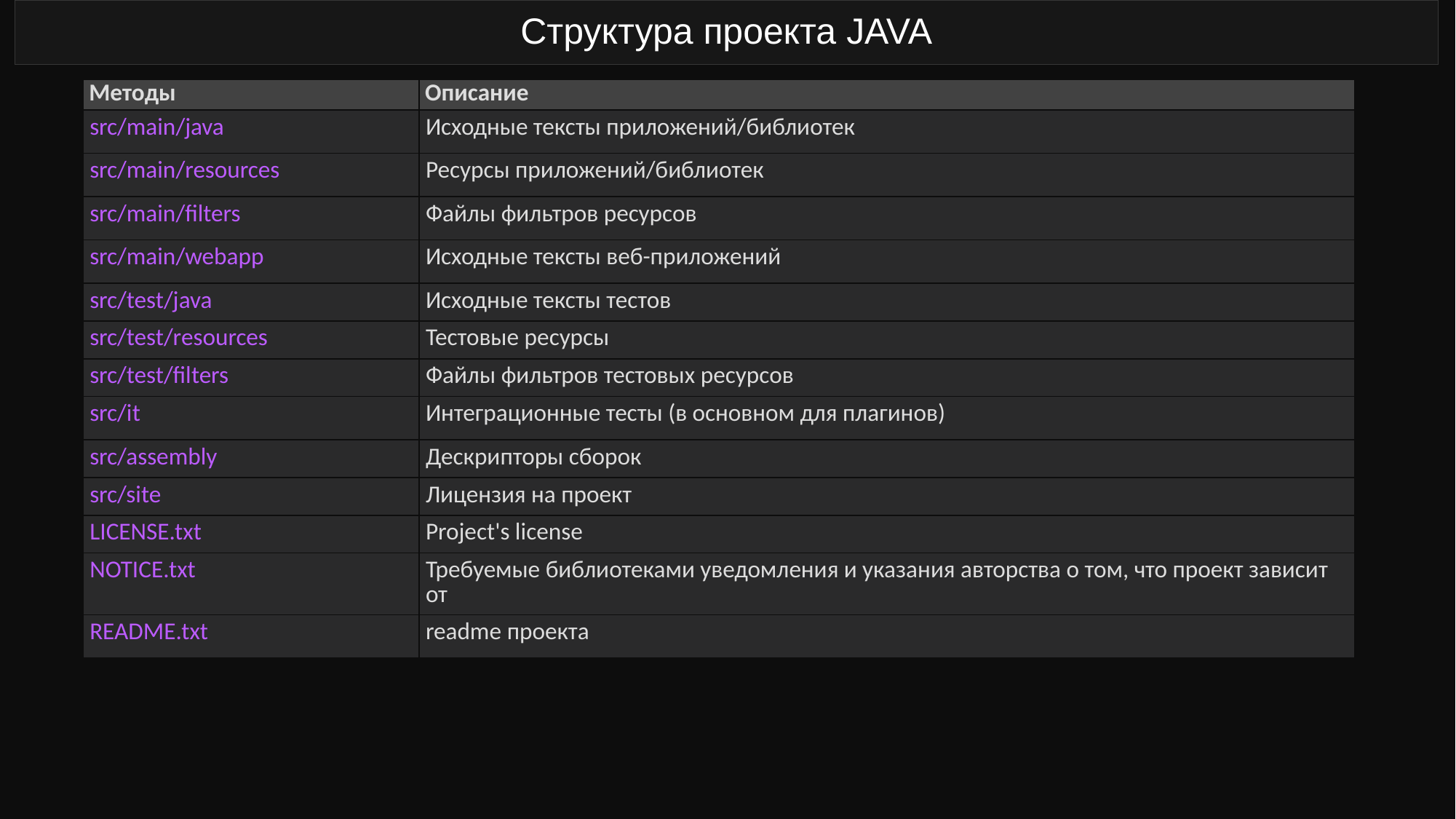

# Структура проекта JAVA
| Методы | Описание |
| --- | --- |
| src/main/java | Исходные тексты приложений/библиотек |
| src/main/resources | Ресурсы приложений/библиотек |
| src/main/filters | Файлы фильтров ресурсов |
| src/main/webapp | Исходные тексты веб-приложений |
| src/test/java | Исходные тексты тестов |
| src/test/resources | Тестовые ресурсы |
| src/test/filters | Файлы фильтров тестовых ресурсов |
| src/it | Интеграционные тесты (в основном для плагинов) |
| src/assembly | Дескрипторы сборок |
| src/site | Лицензия на проект |
| LICENSE.txt | Project's license |
| NOTICE.txt | Требуемые библиотеками уведомления и указания авторства о том, что проект зависит от |
| README.txt | readme проекта |